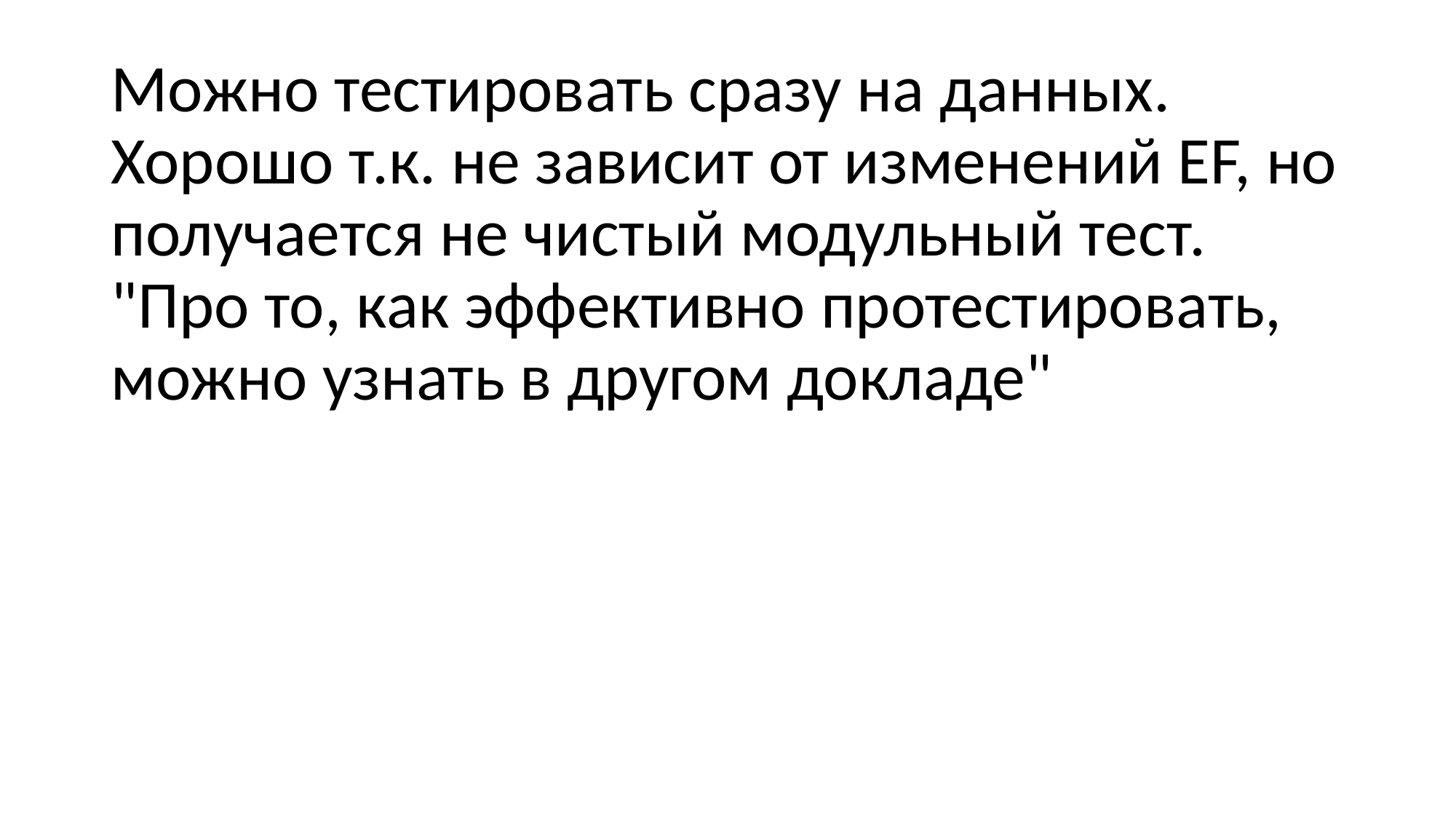

# Можно тестировать сразу на данных. Хорошо т.к. не зависит от изменений EF, но получается не чистый модульный тест. "Про то, как эффективно протестировать, можно узнать в другом докладе"